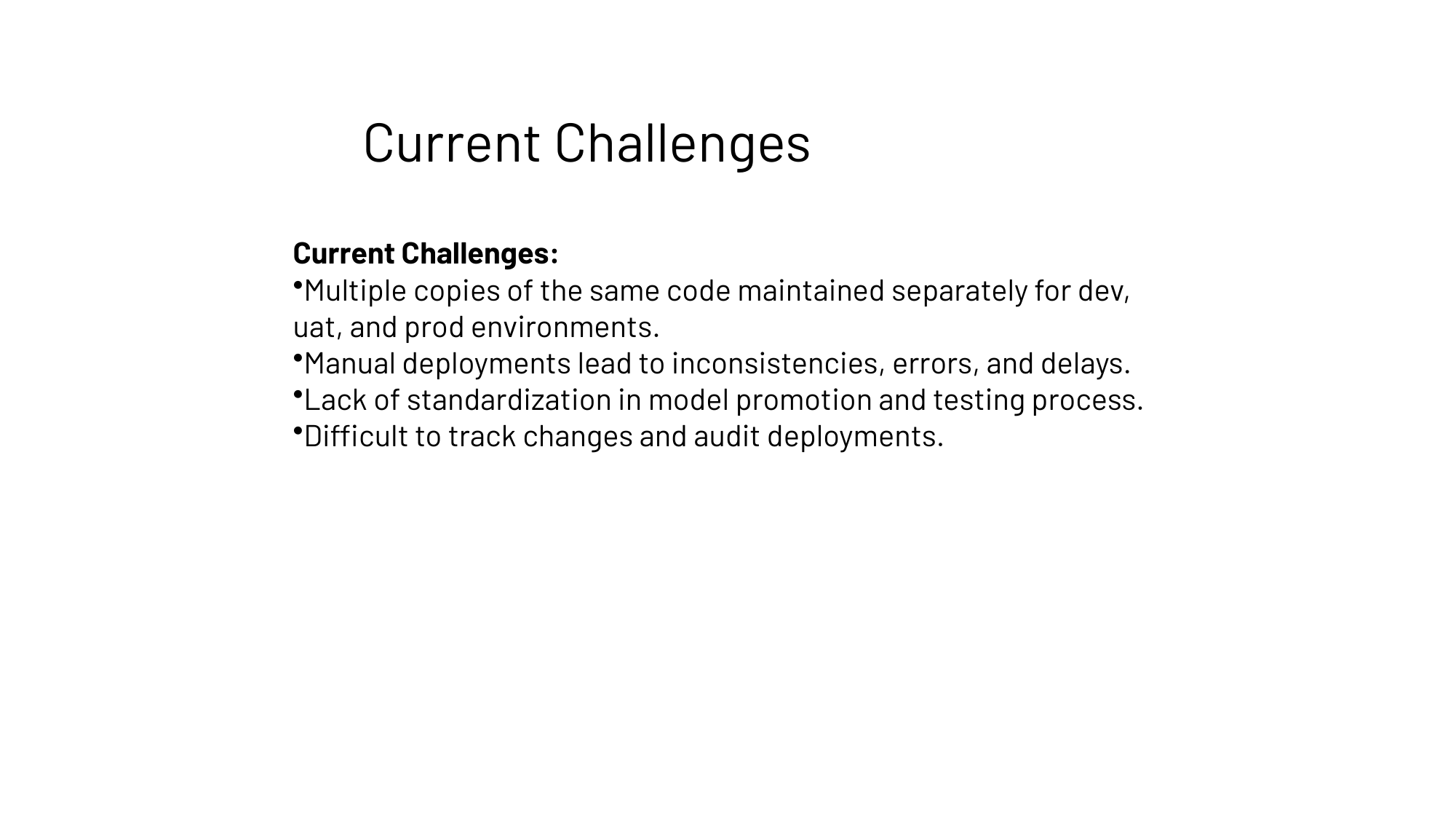

Current Challenges
Current Challenges:
Multiple copies of the same code maintained separately for dev, uat, and prod environments.
Manual deployments lead to inconsistencies, errors, and delays.
Lack of standardization in model promotion and testing process.
Difficult to track changes and audit deployments.